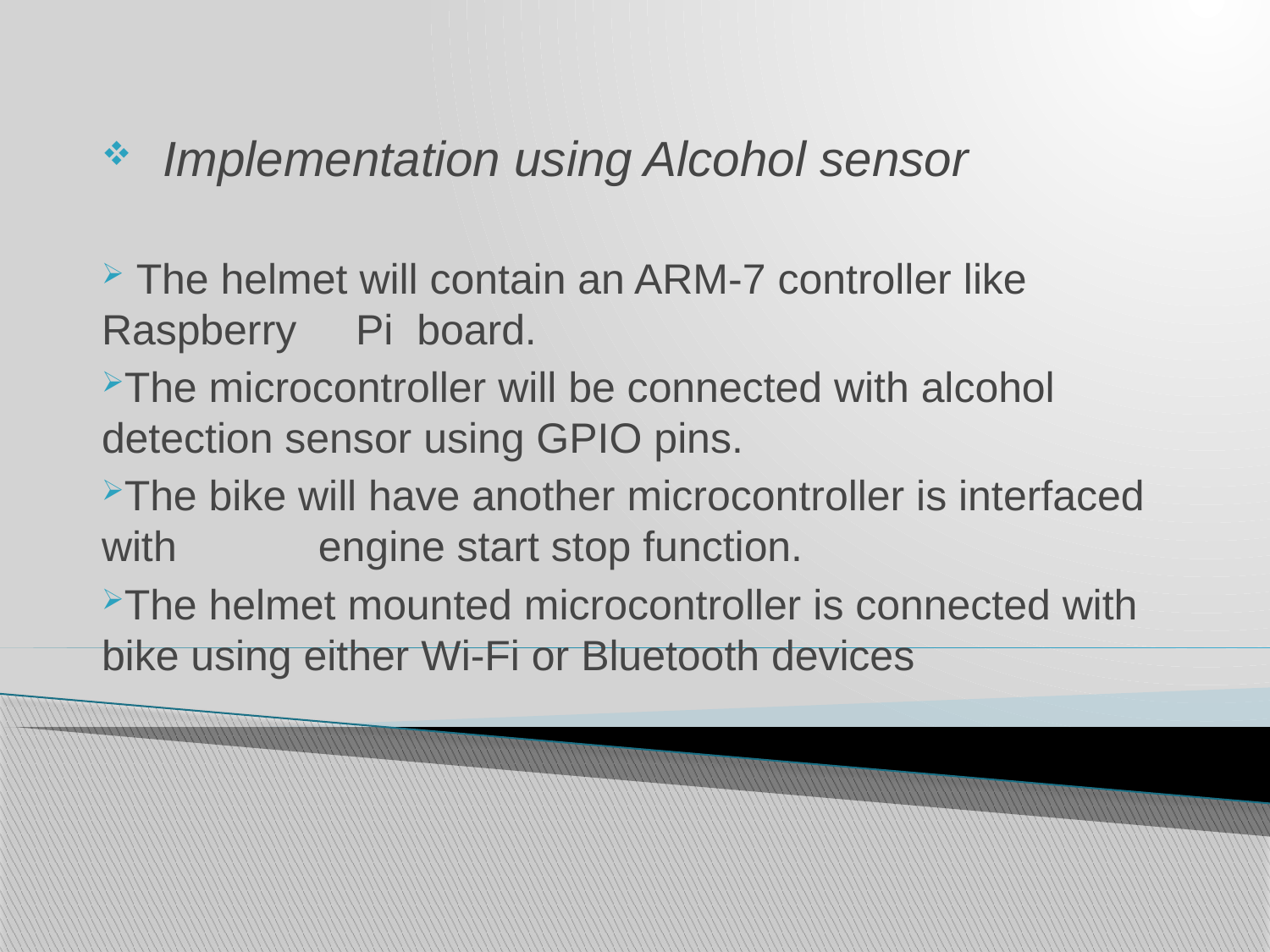

Implementation using Alcohol sensor

 The helmet will contain an ARM-7 controller like Raspberry     Pi  board.
The microcontroller will be connected with alcohol detection sensor using GPIO pins.
The bike will have another microcontroller is interfaced with            engine start stop function.
The helmet mounted microcontroller is connected with bike using either Wi-Fi or Bluetooth devices